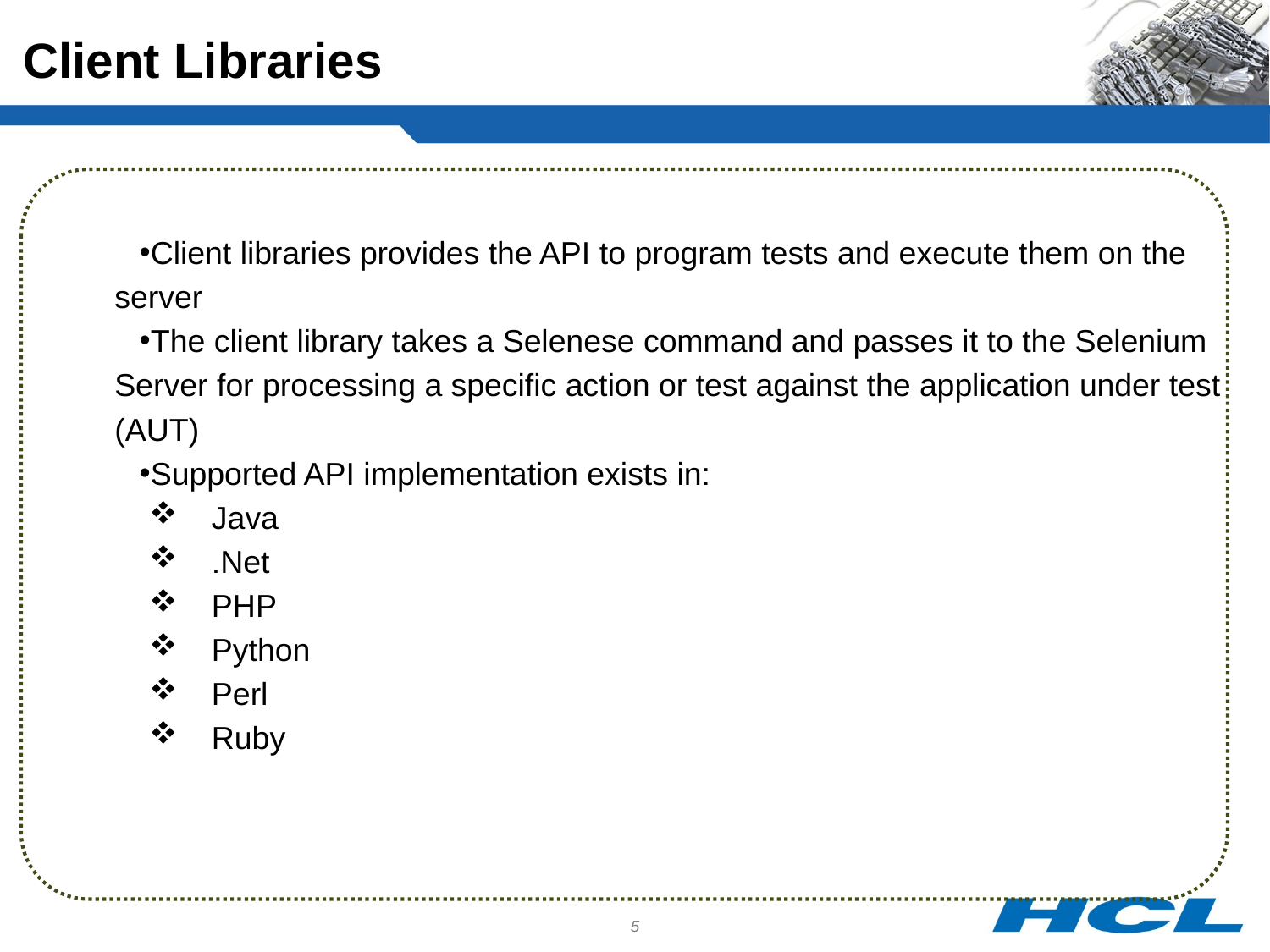

Client Libraries

Client libraries provides the API to program tests and execute them on the server
The client library takes a Selenese command and passes it to the Selenium Server for processing a specific action or test against the application under test (AUT)
Supported API implementation exists in:
Java
.Net
PHP
Python
Perl
Ruby

5